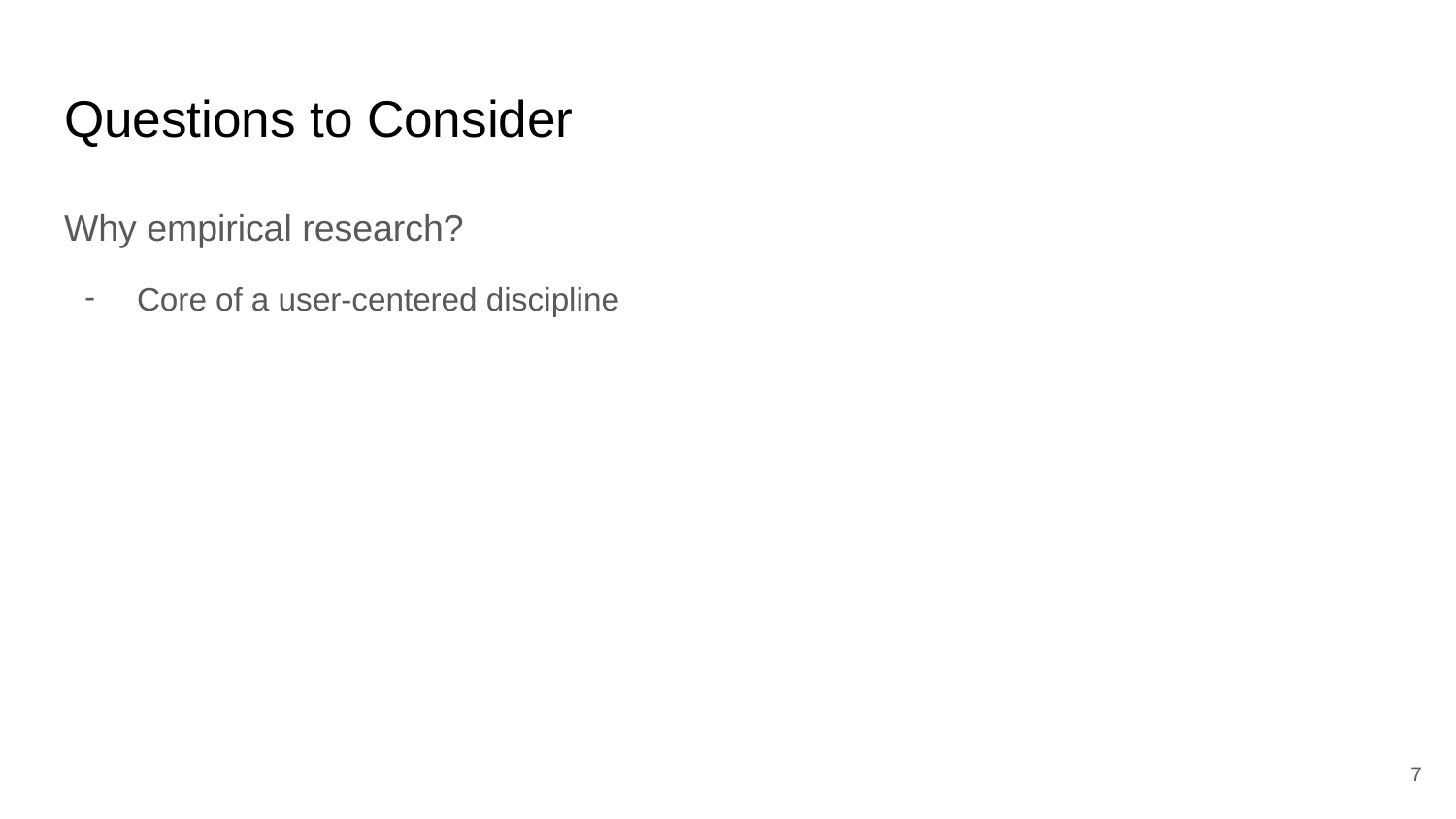

# Questions to Consider
Why empirical research?
Core of a user-centered discipline

7